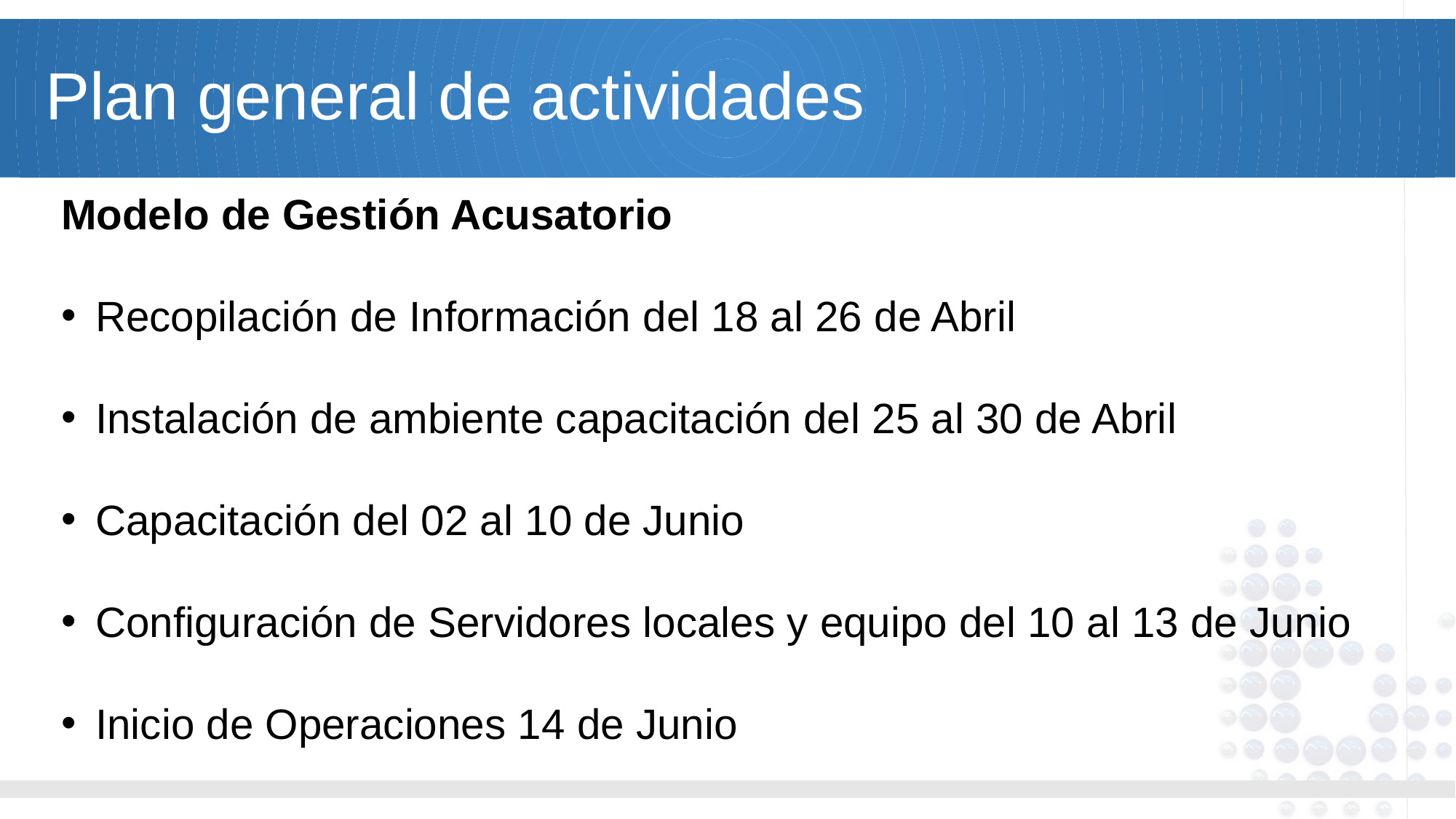

# Plan general de actividades
Modelo de Gestión Acusatorio
Recopilación de Información del 18 al 26 de Abril
Instalación de ambiente capacitación del 25 al 30 de Abril
Capacitación del 02 al 10 de Junio
Configuración de Servidores locales y equipo del 10 al 13 de Junio
Inicio de Operaciones 14 de Junio